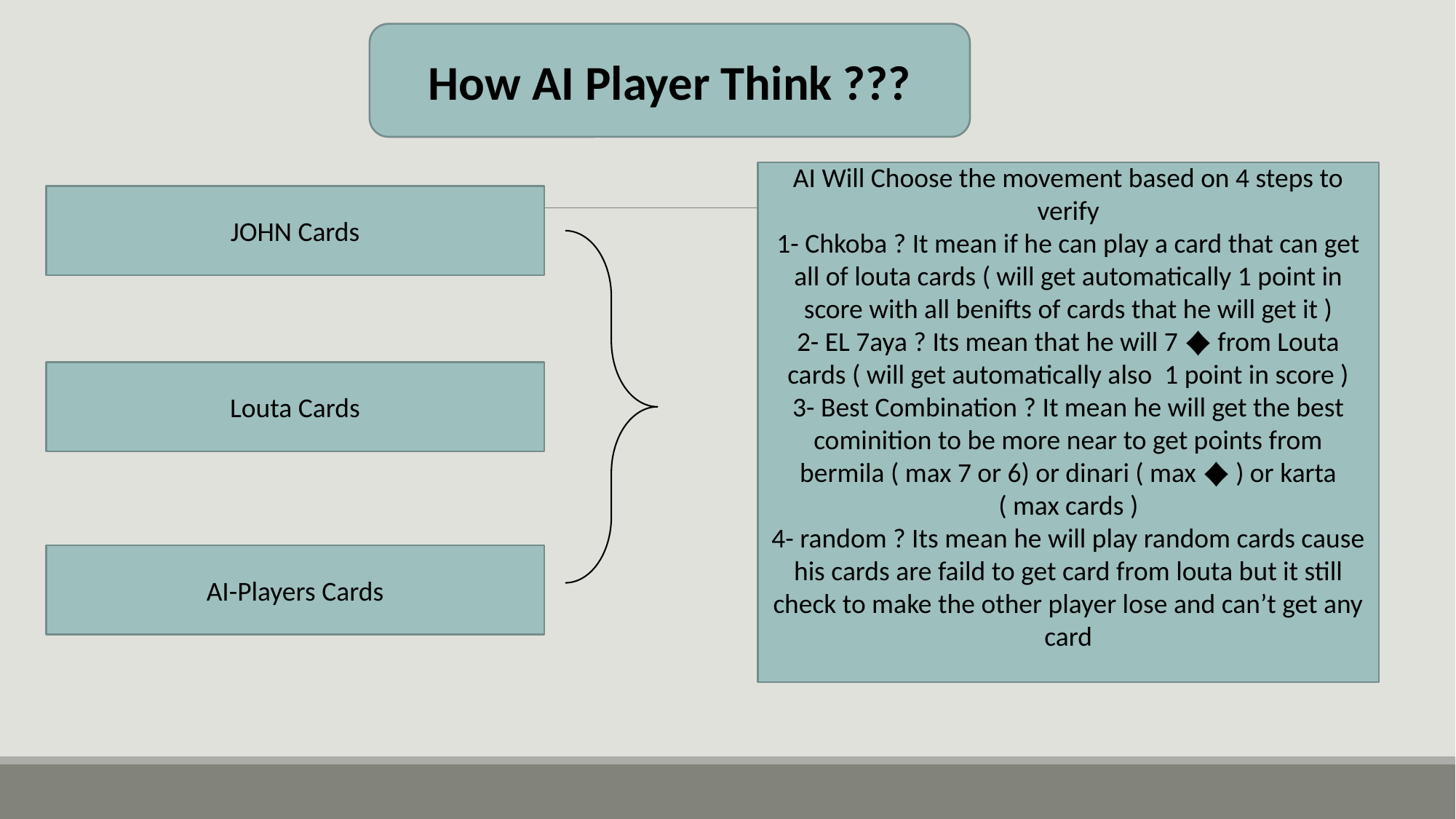

How AI Player Think ???
AI Will Choose the movement based on 4 steps to verify
1- Chkoba ? It mean if he can play a card that can get all of louta cards ( will get automatically 1 point in score with all benifts of cards that he will get it )
2- EL 7aya ? Its mean that he will 7 ♦ from Louta cards ( will get automatically also  1 point in score )
3- Best Combination ? It mean he will get the best cominition to be more near to get points from bermila ( max 7 or 6) or dinari ( max ♦ ) or karta ( max cards )
4- random ? Its mean he will play random cards cause his cards are faild to get card from louta but it still check to make the other player lose and can’t get any card

JOHN Cards

Louta Cards
AI-Players Cards